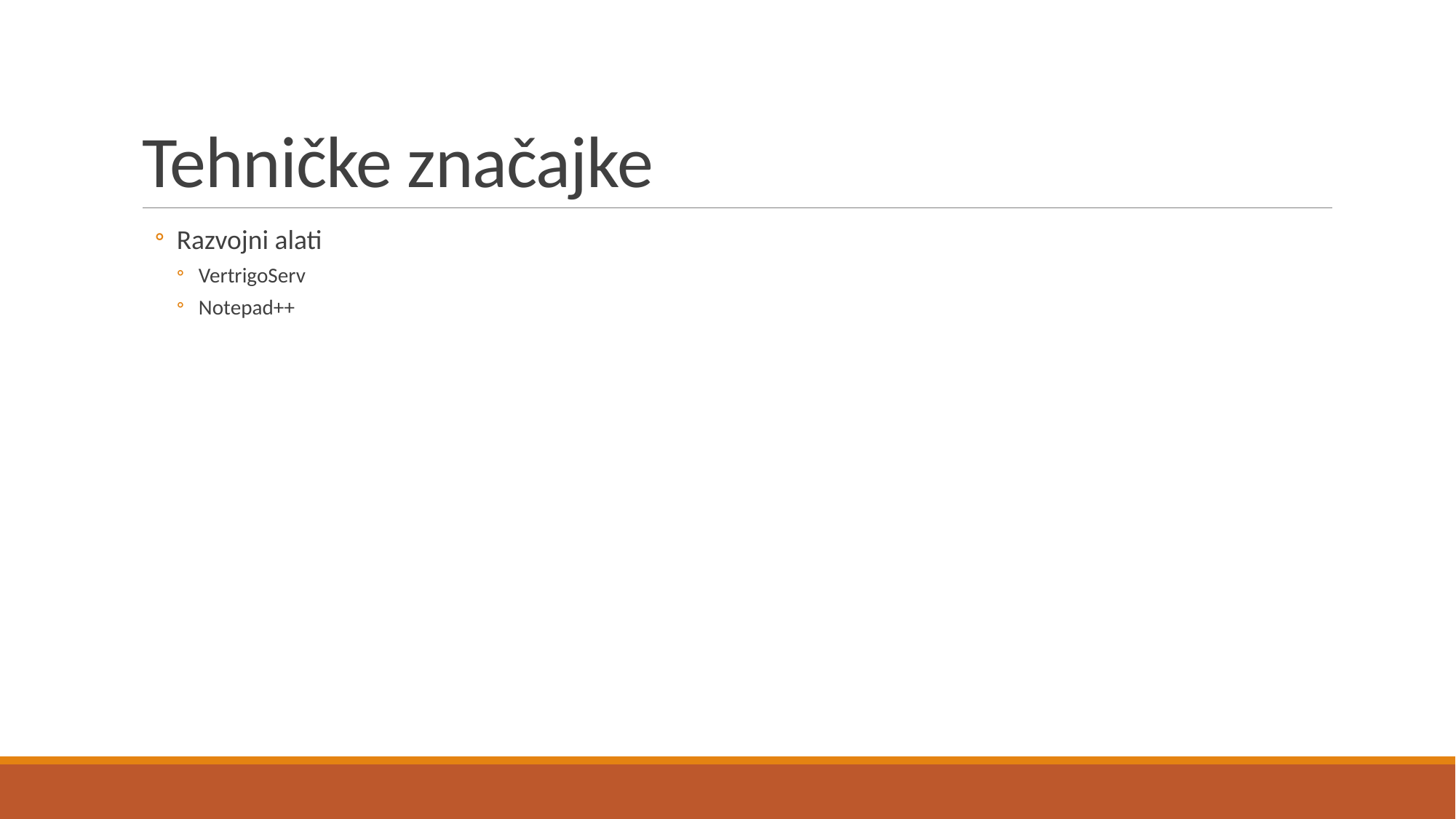

# Tehničke značajke
Razvojni alati
VertrigoServ
Notepad++